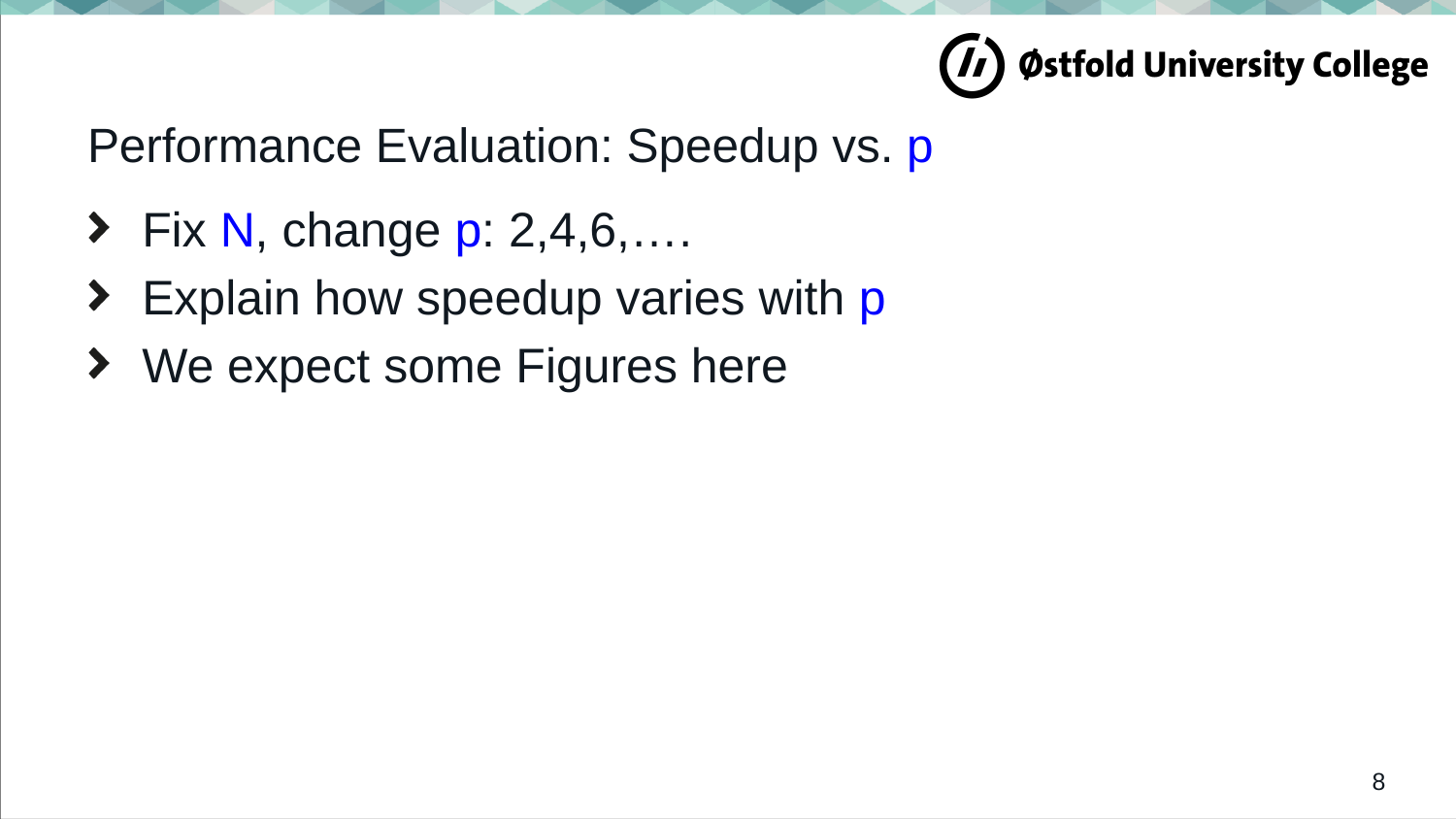

# Performance Evaluation: Speedup vs. p
Fix N, change p: 2,4,6,….
Explain how speedup varies with p
We expect some Figures here

8